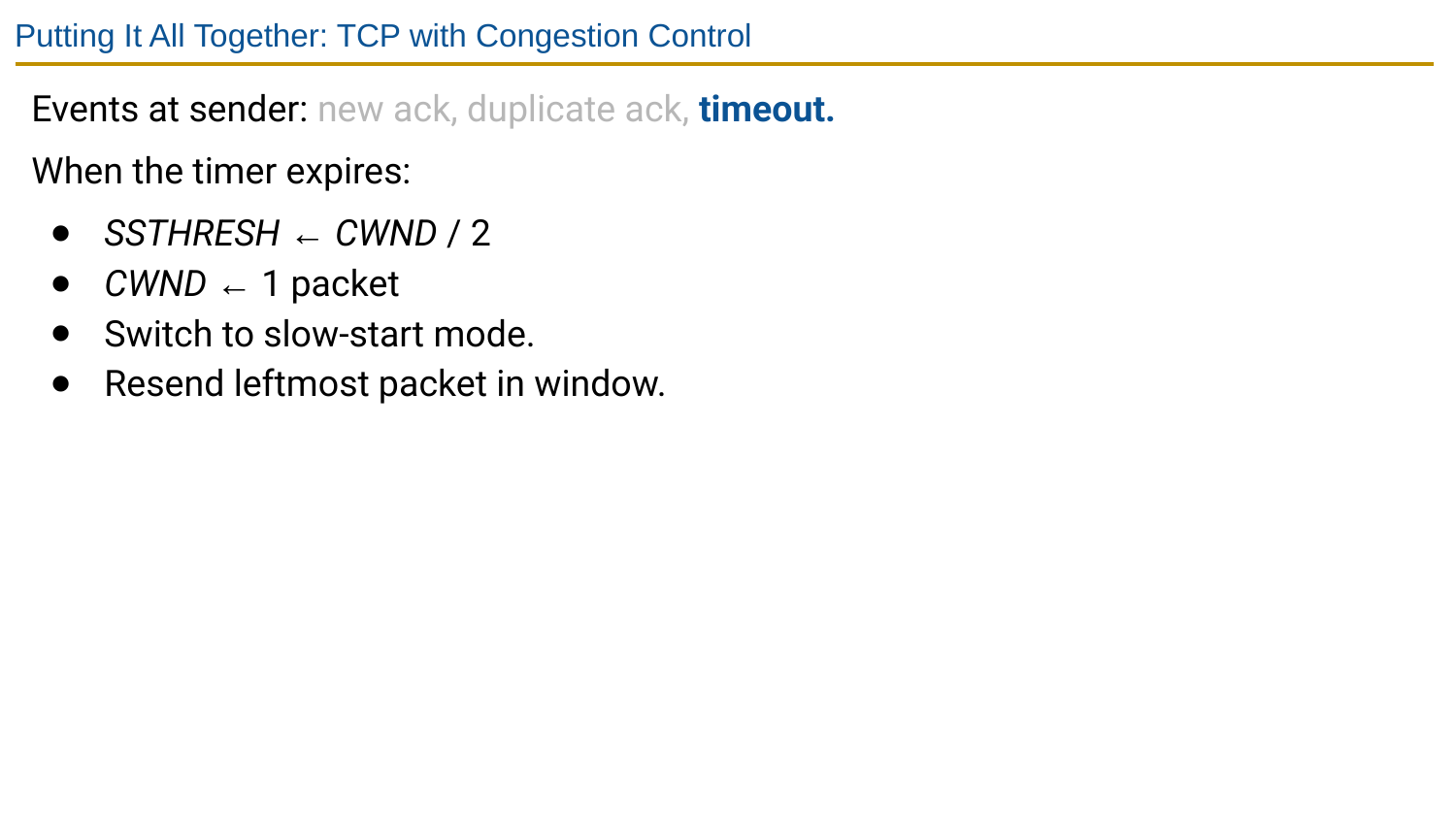

# Putting It All Together: TCP with Congestion Control
Events at sender: new ack, duplicate ack, timeout.
When the timer expires:
SSTHRESH ← CWND / 2
CWND ← 1 packet
Switch to slow-start mode.
Resend leftmost packet in window.